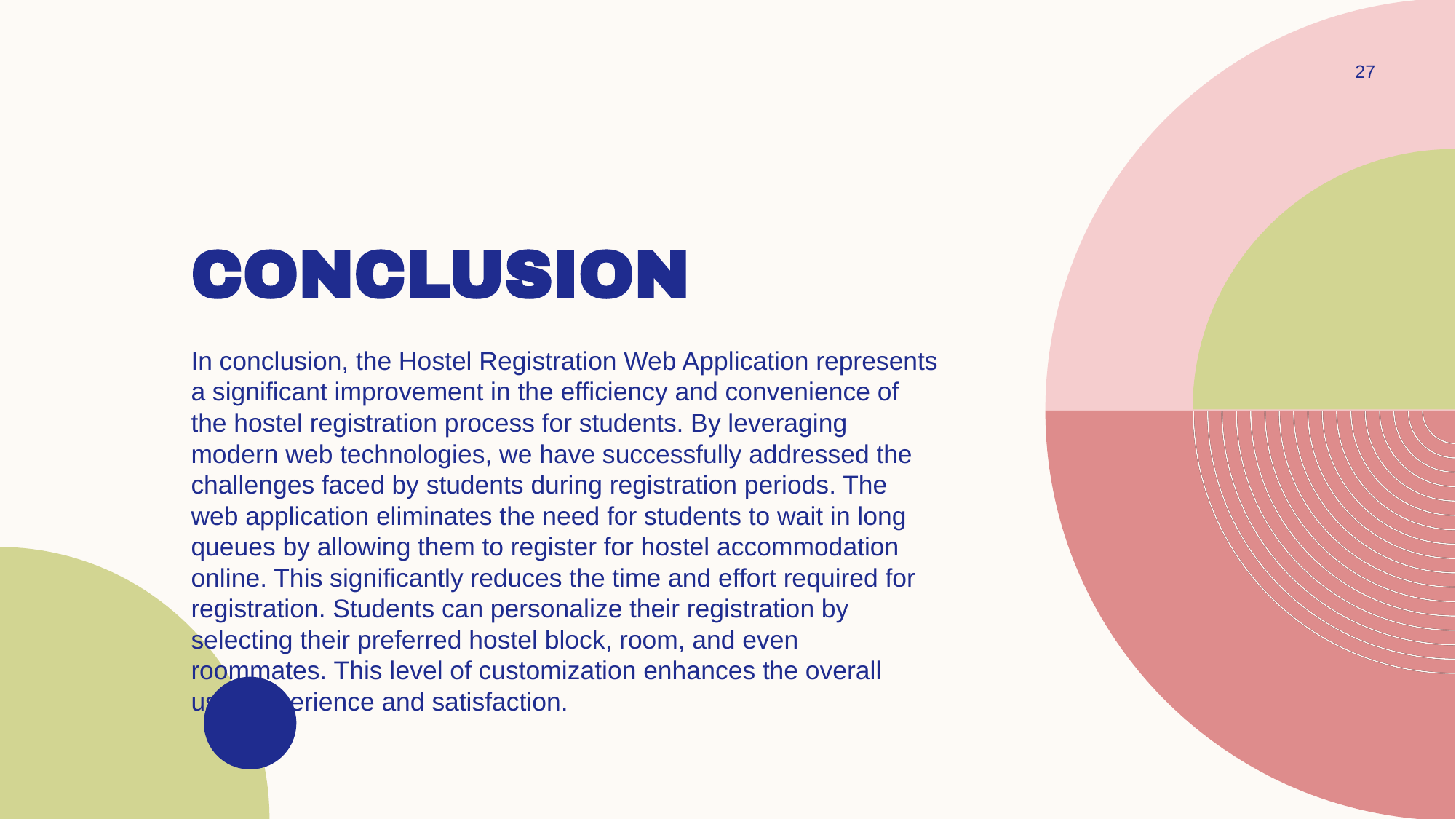

27
# conclusion
In conclusion, the Hostel Registration Web Application represents a significant improvement in the efficiency and convenience of the hostel registration process for students. By leveraging modern web technologies, we have successfully addressed the challenges faced by students during registration periods. The web application eliminates the need for students to wait in long queues by allowing them to register for hostel accommodation online. This significantly reduces the time and effort required for registration. Students can personalize their registration by selecting their preferred hostel block, room, and even roommates. This level of customization enhances the overall user experience and satisfaction.